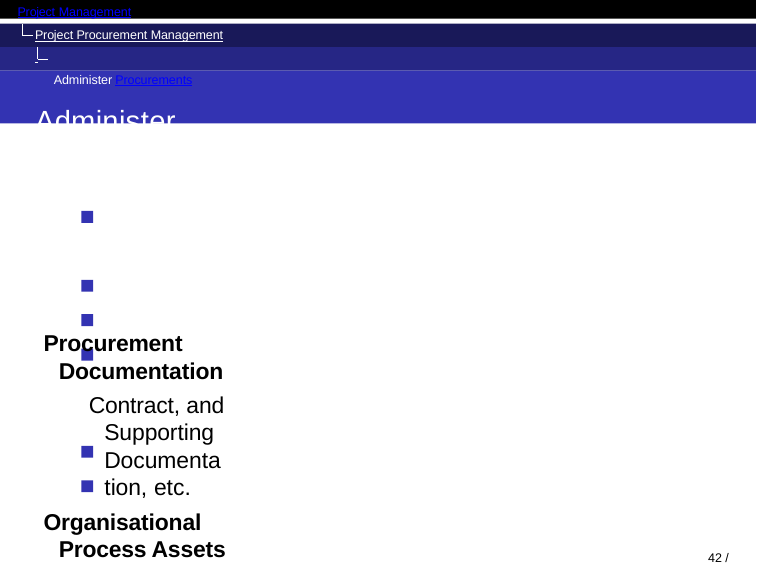

Project Management
Project Procurement Management  Administer Procurements

Administer Procurements	Outputs

Procurement Documentation
Contract, and Supporting Documentation, etc.
Organisational Process Assets Updates
Correspondence
Payment Schedules and Requests
Seller Performance Evaluation Documentation
Change Requests
Project Management Plan Updates
Procurement Management Plan  Baseline Schedule

42 / 47